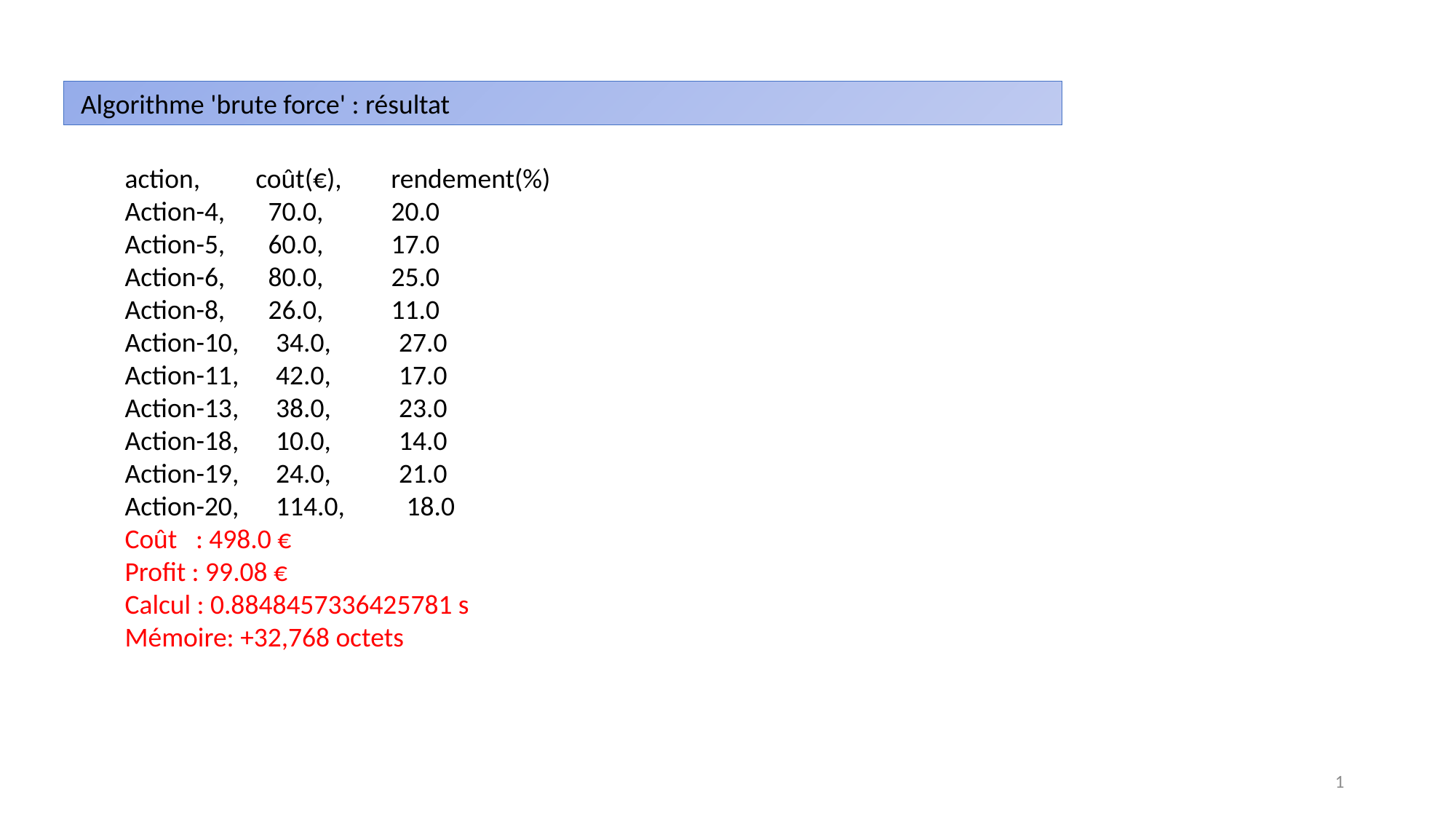

Algorithme 'brute force' : résultat
action,         coût(€),        rendement(%)
Action-4,       70.0,           20.0
Action-5,       60.0,           17.0
Action-6,       80.0,           25.0
Action-8,       26.0,           11.0
Action-10,      34.0,           27.0
Action-11,      42.0,           17.0
Action-13,      38.0,           23.0
Action-18,      10.0,           14.0
Action-19,      24.0,           21.0
Action-20,      114.0,          18.0
Coût   : 498.0 €
Profit : 99.08 €
Calcul : 0.8848457336425781 s
Mémoire: +32,768 octets
1